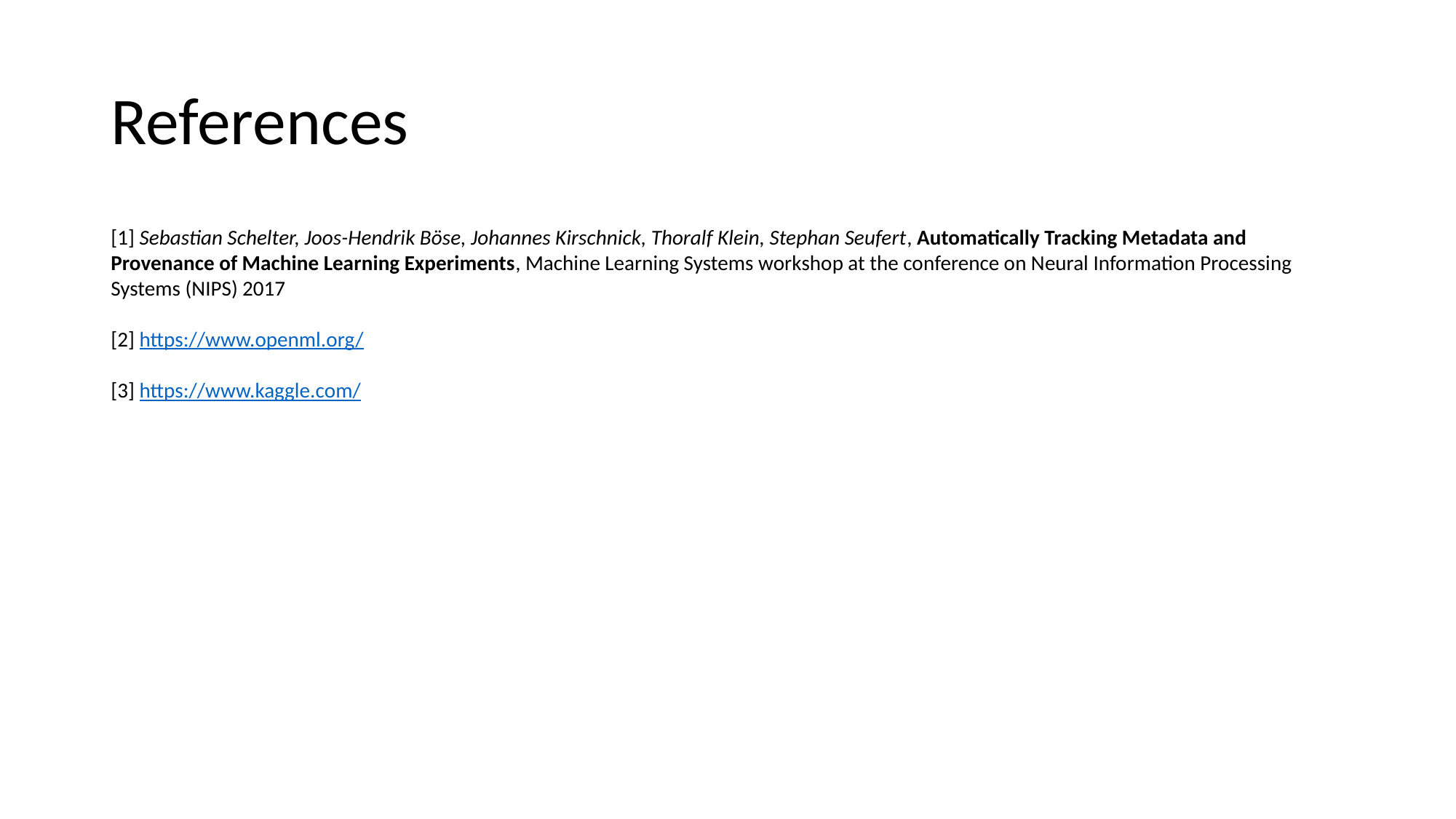

# References
[1] Sebastian Schelter, Joos-Hendrik Böse, Johannes Kirschnick, Thoralf Klein, Stephan Seufert, Automatically Tracking Metadata and Provenance of Machine Learning Experiments, Machine Learning Systems workshop at the conference on Neural Information Processing Systems (NIPS) 2017

[2] https://www.openml.org/

[3] https://www.kaggle.com/